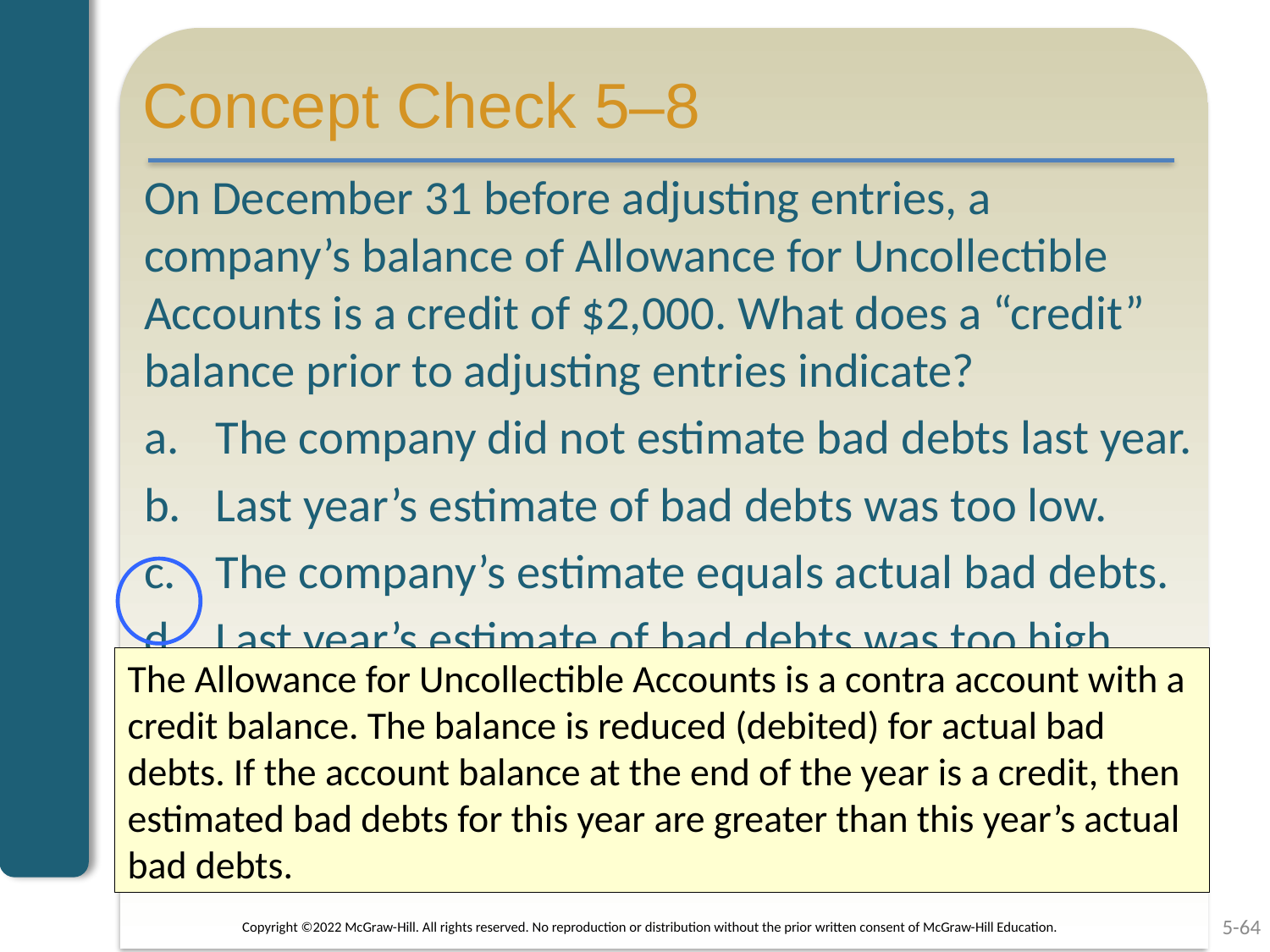

# Concept Check 5–8
On December 31 before adjusting entries, a company’s balance of Allowance for Uncollectible Accounts is a credit of $2,000. What does a “credit” balance prior to adjusting entries indicate?
The company did not estimate bad debts last year.
Last year’s estimate of bad debts was too low.
The company’s estimate equals actual bad debts.
Last year’s estimate of bad debts was too high.

The Allowance for Uncollectible Accounts is a contra account with a credit balance. The balance is reduced (debited) for actual bad debts. If the account balance at the end of the year is a credit, then estimated bad debts for this year are greater than this year’s actual bad debts.
Copyright ©2022 McGraw-Hill. All rights reserved. No reproduction or distribution without the prior written consent of McGraw-Hill Education.
5-64